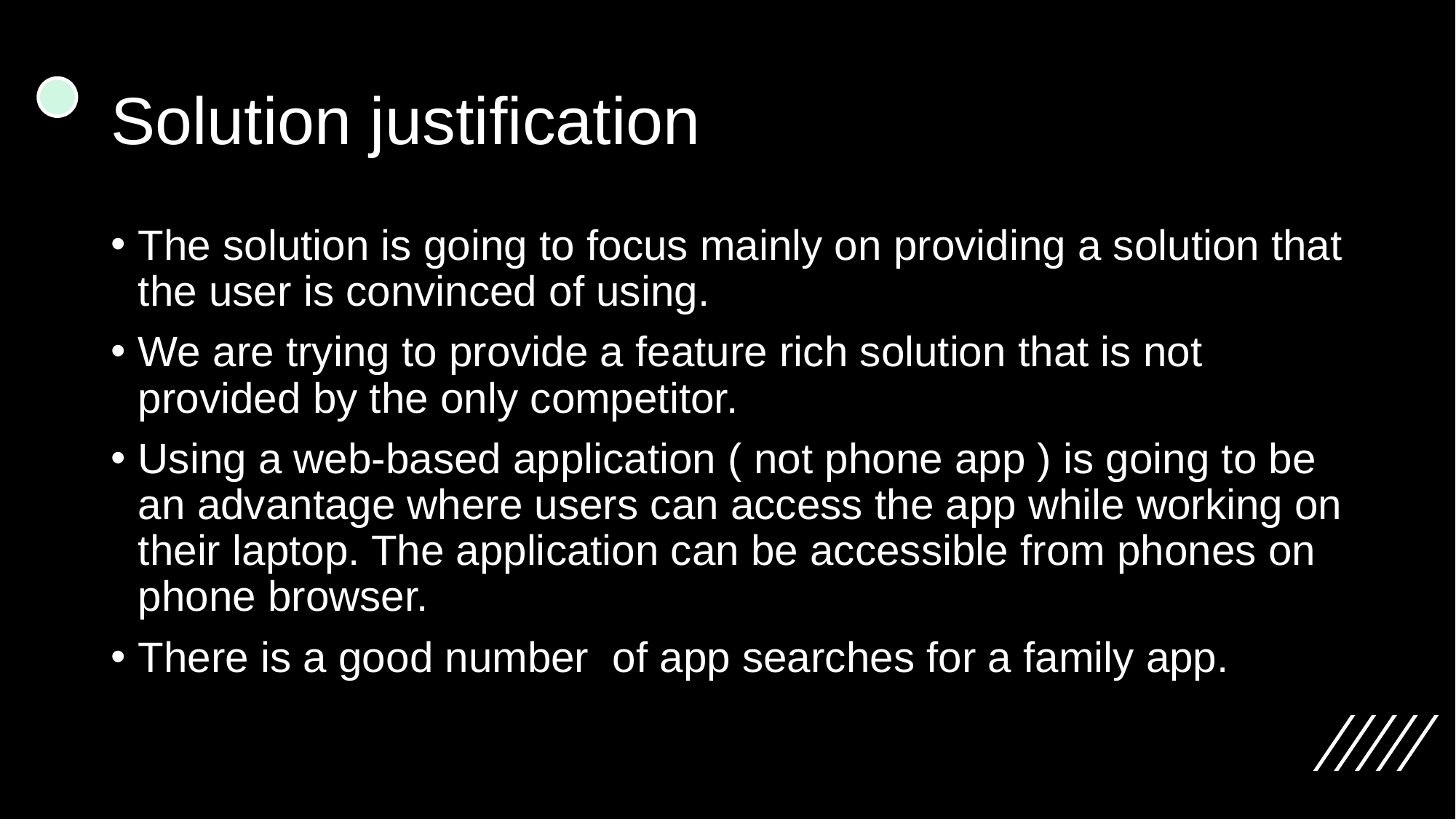

# Solution justification
The solution is going to focus mainly on providing a solution that the user is convinced of using.
We are trying to provide a feature rich solution that is not provided by the only competitor.
Using a web-based application ( not phone app ) is going to be an advantage where users can access the app while working on their laptop. The application can be accessible from phones on phone browser.
There is a good number  of app searches for a family app.